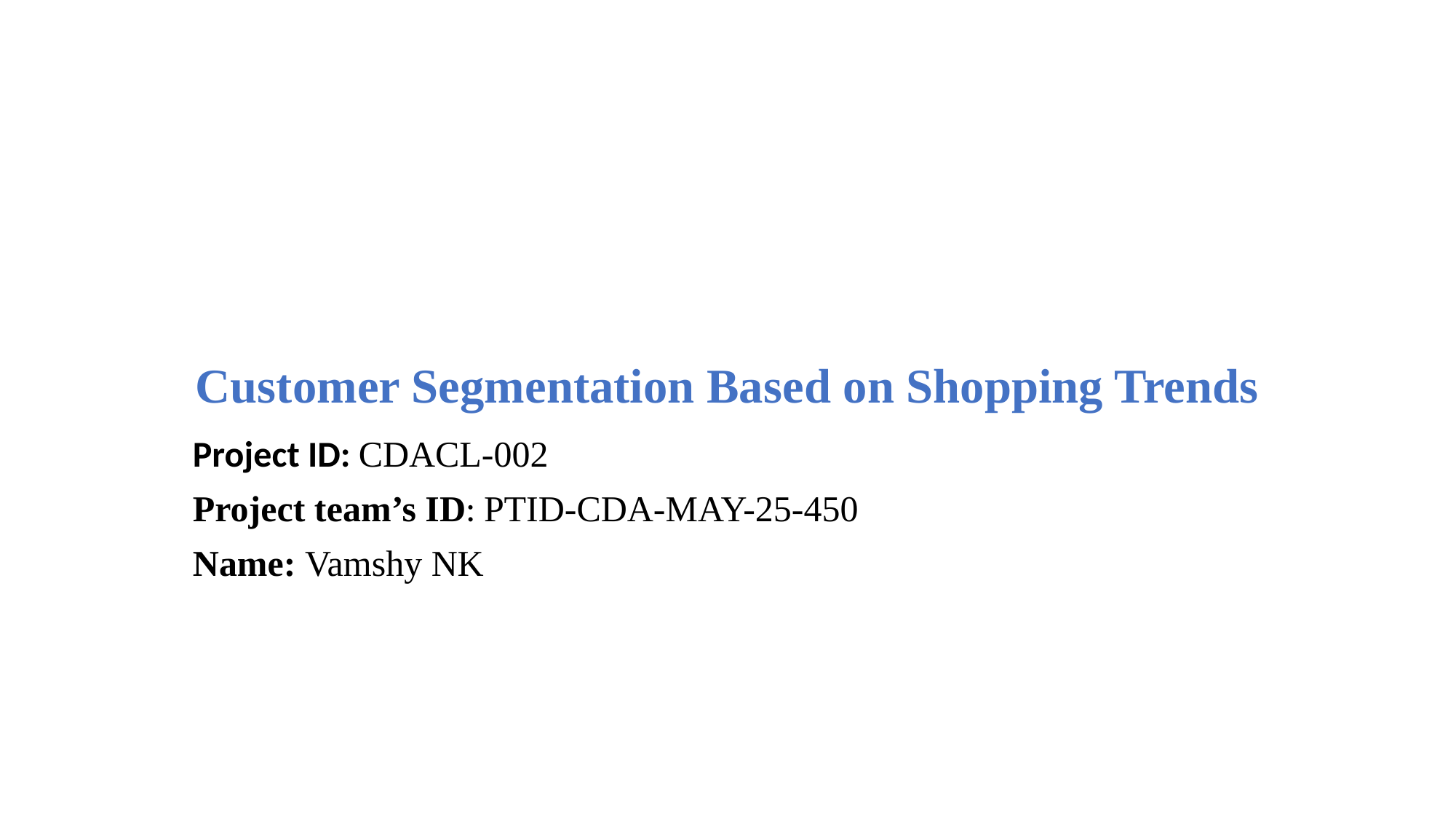

# Customer Segmentation Based on Shopping Trends
Project ID: CDACL-002
Project team’s ID: PTID-CDA-MAY-25-450
Name: Vamshy NK